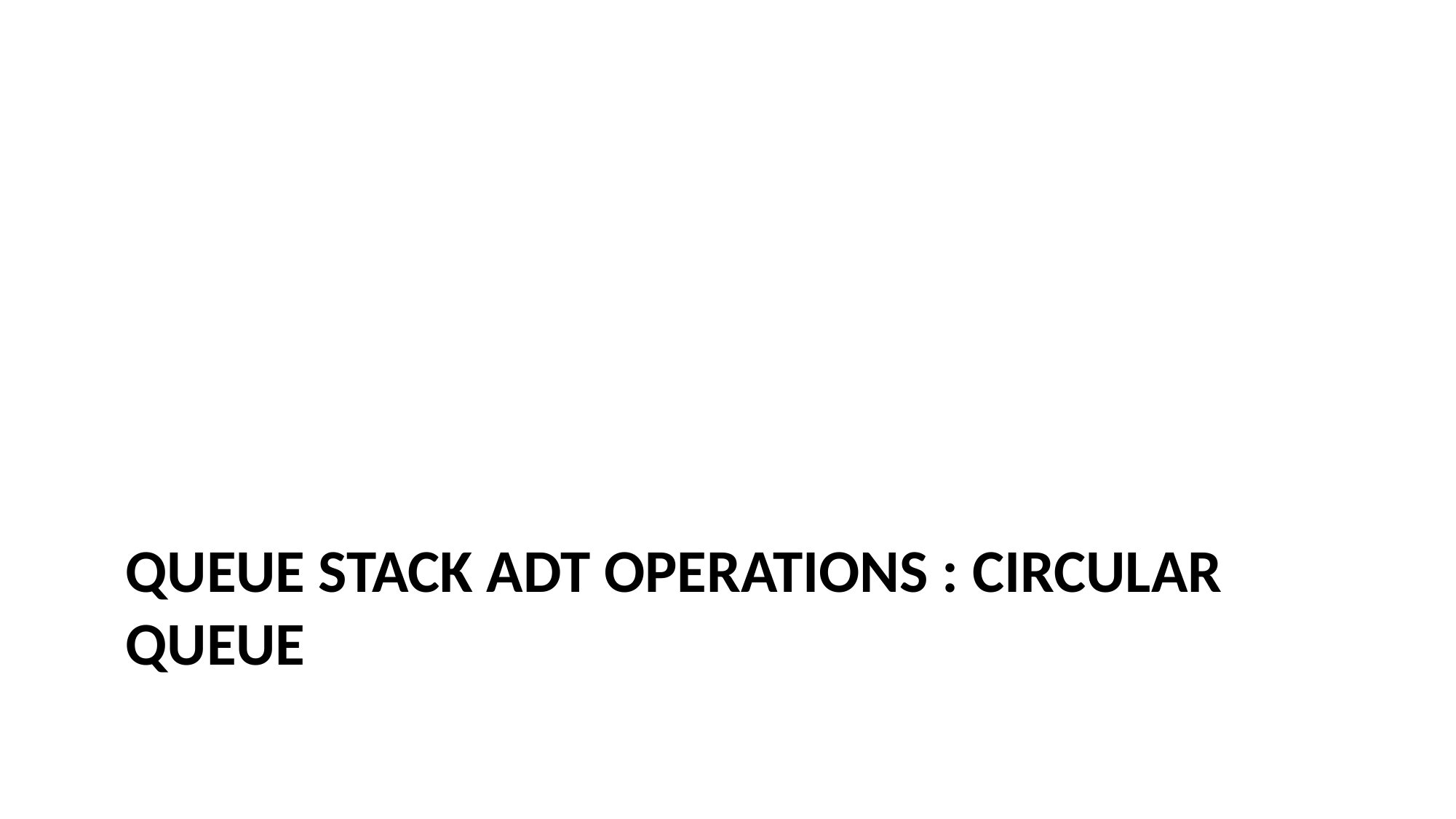

# Queue Stack ADT operations : Circular queue